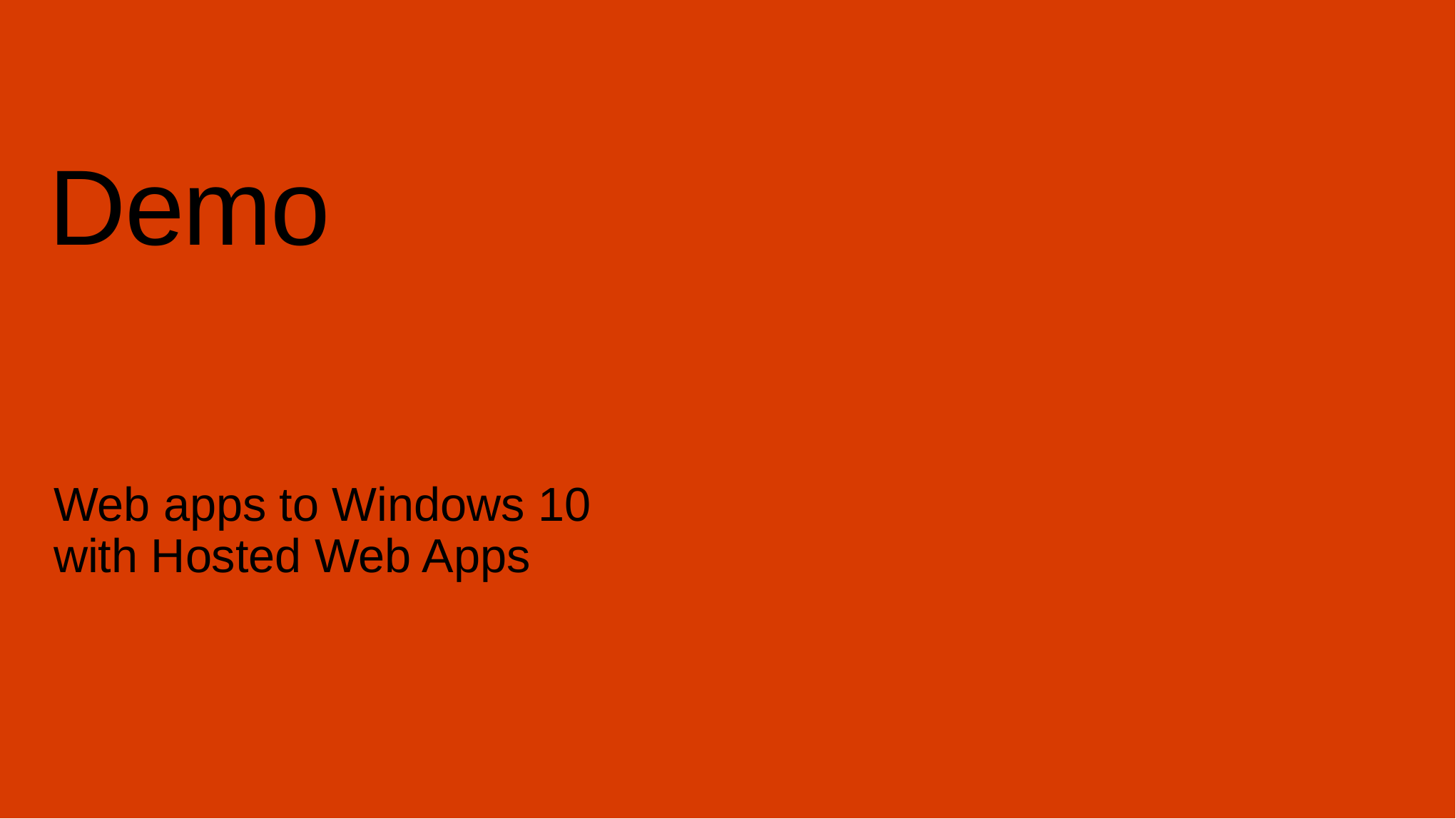

# Demo
Web apps to Windows 10
with Hosted Web Apps